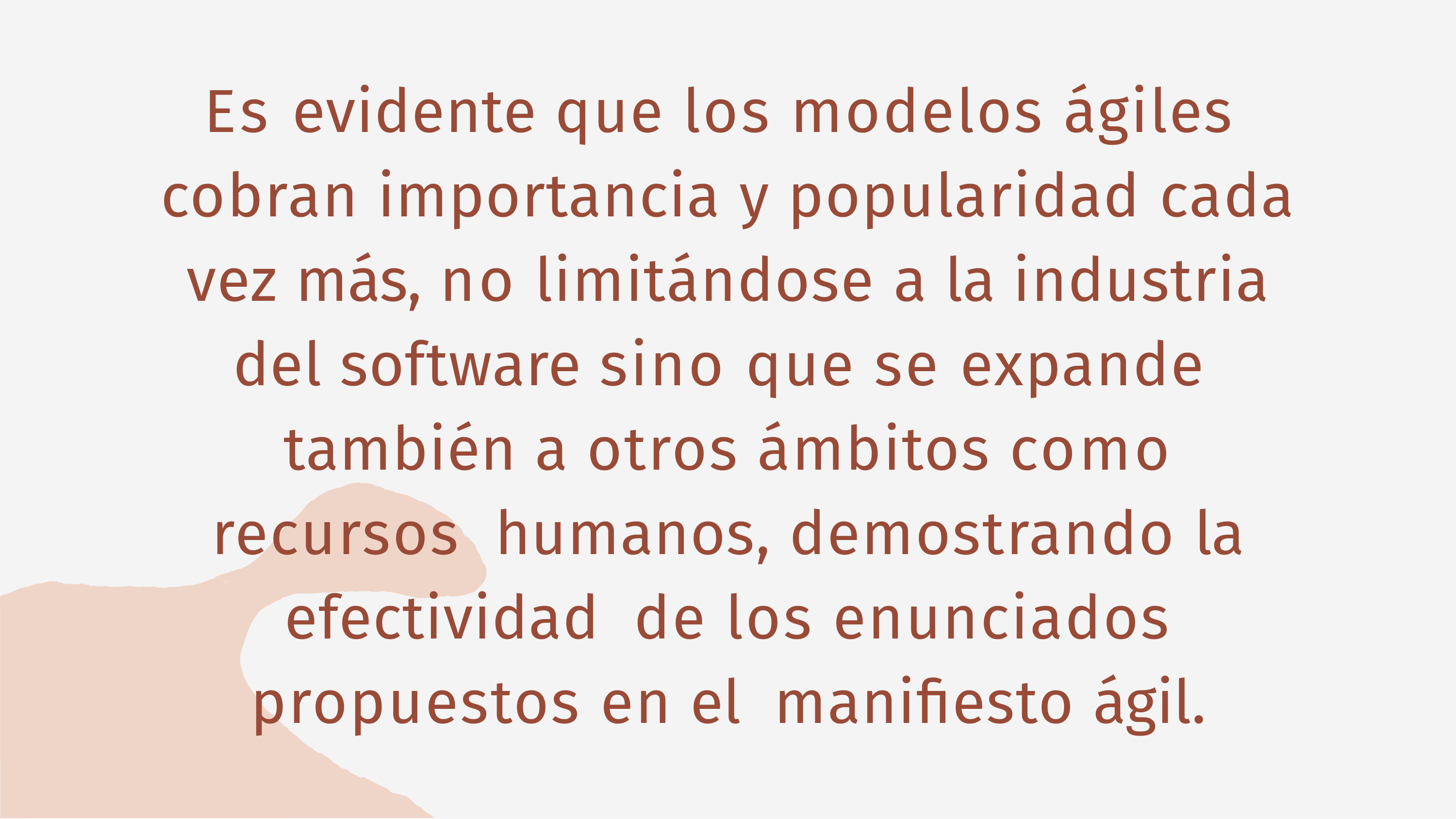

Es evidente que los modelos ágiles  cobran importancia y popularidad cada  vez más, no limitándose a la industria  del software sino que se expande  también a otros ámbitos como recursos  humanos, demostrando la efectividad  de los enunciados propuestos en el  manifiesto ágil.